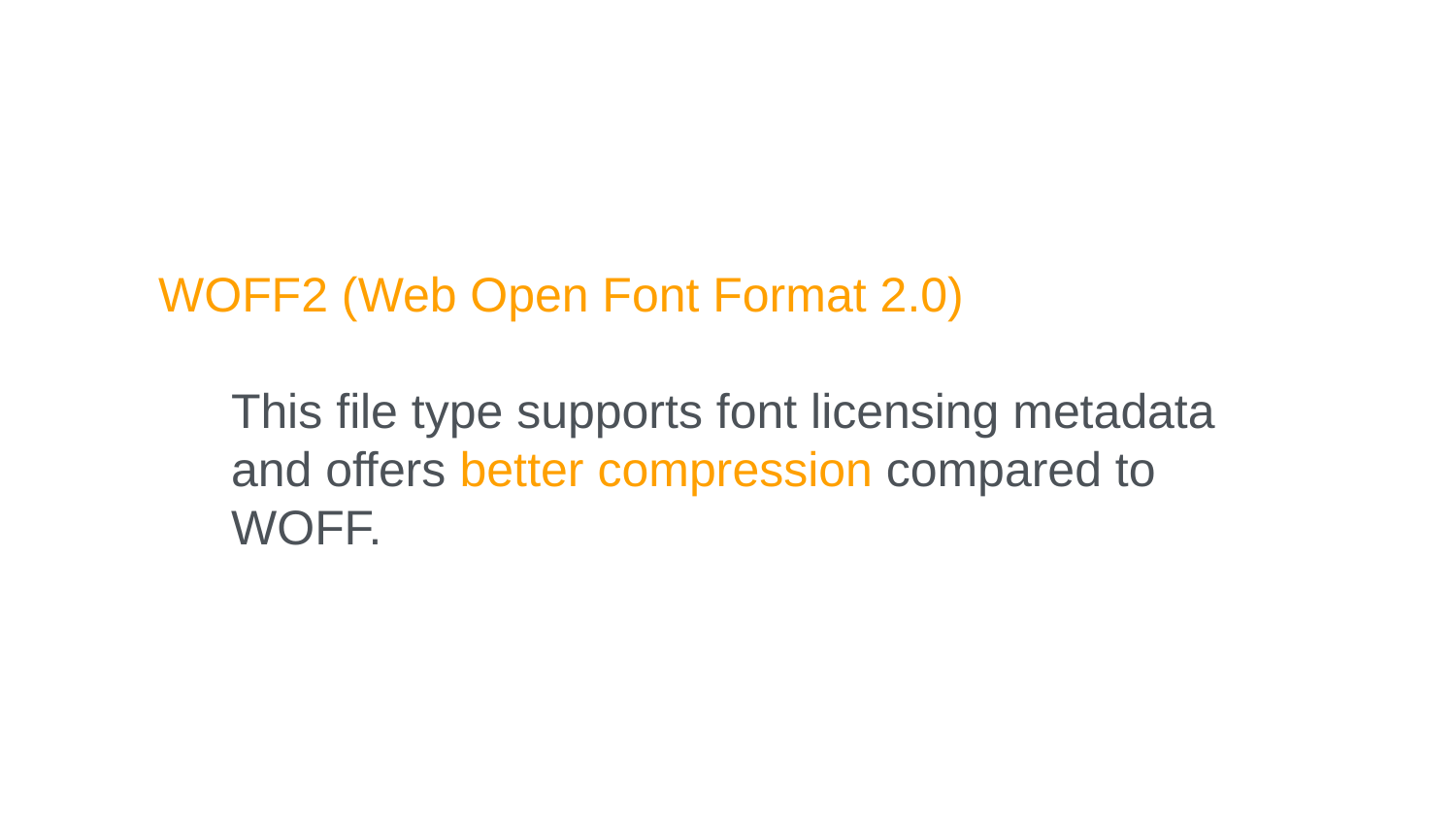

WOFF2 (Web Open Font Format 2.0)

This file type supports font licensing metadata and offers better compression compared to WOFF.